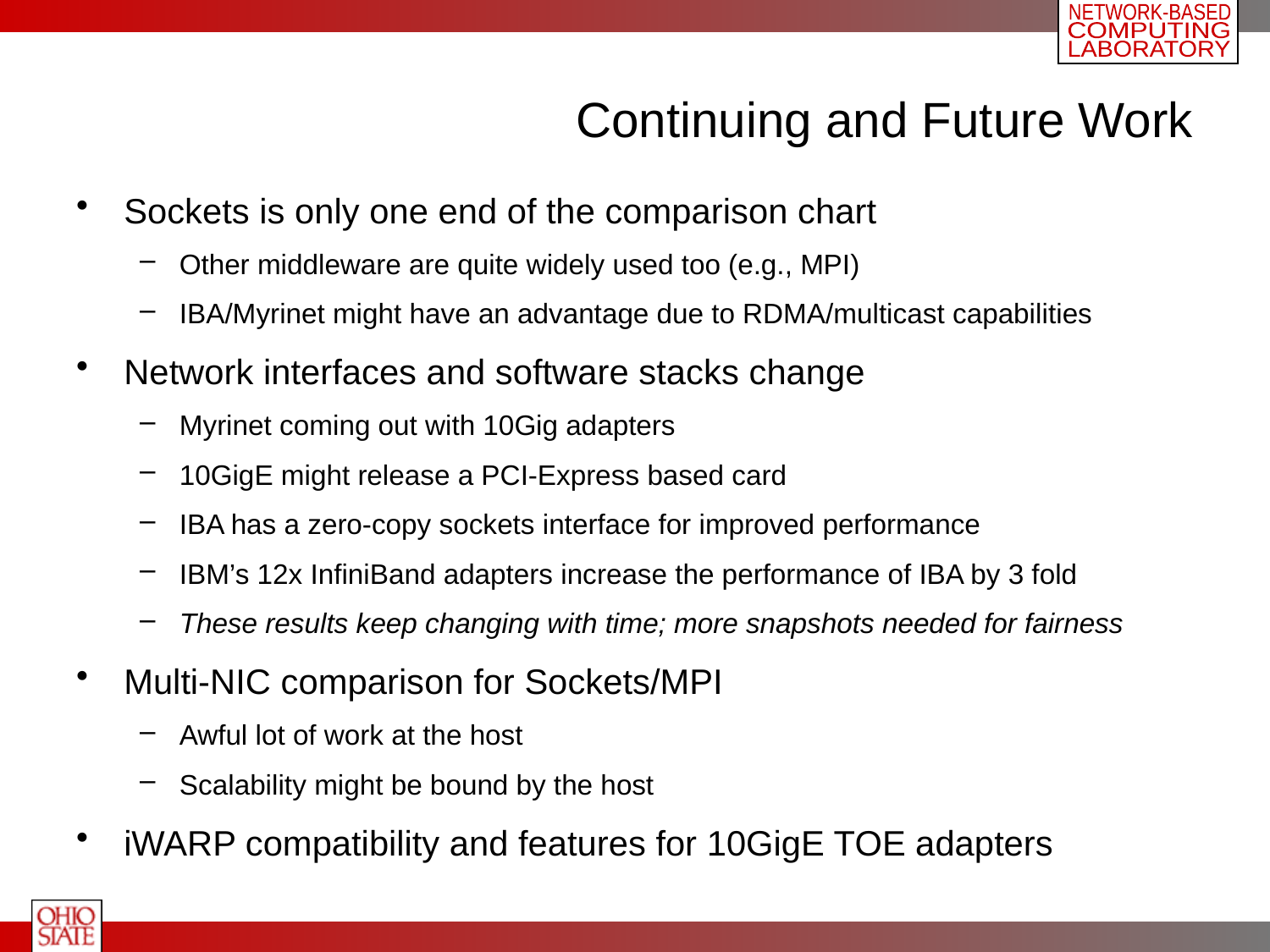

# Continuing and Future Work
Sockets is only one end of the comparison chart
Other middleware are quite widely used too (e.g., MPI)
IBA/Myrinet might have an advantage due to RDMA/multicast capabilities
Network interfaces and software stacks change
Myrinet coming out with 10Gig adapters
10GigE might release a PCI-Express based card
IBA has a zero-copy sockets interface for improved performance
IBM’s 12x InfiniBand adapters increase the performance of IBA by 3 fold
These results keep changing with time; more snapshots needed for fairness
Multi-NIC comparison for Sockets/MPI
Awful lot of work at the host
Scalability might be bound by the host
iWARP compatibility and features for 10GigE TOE adapters